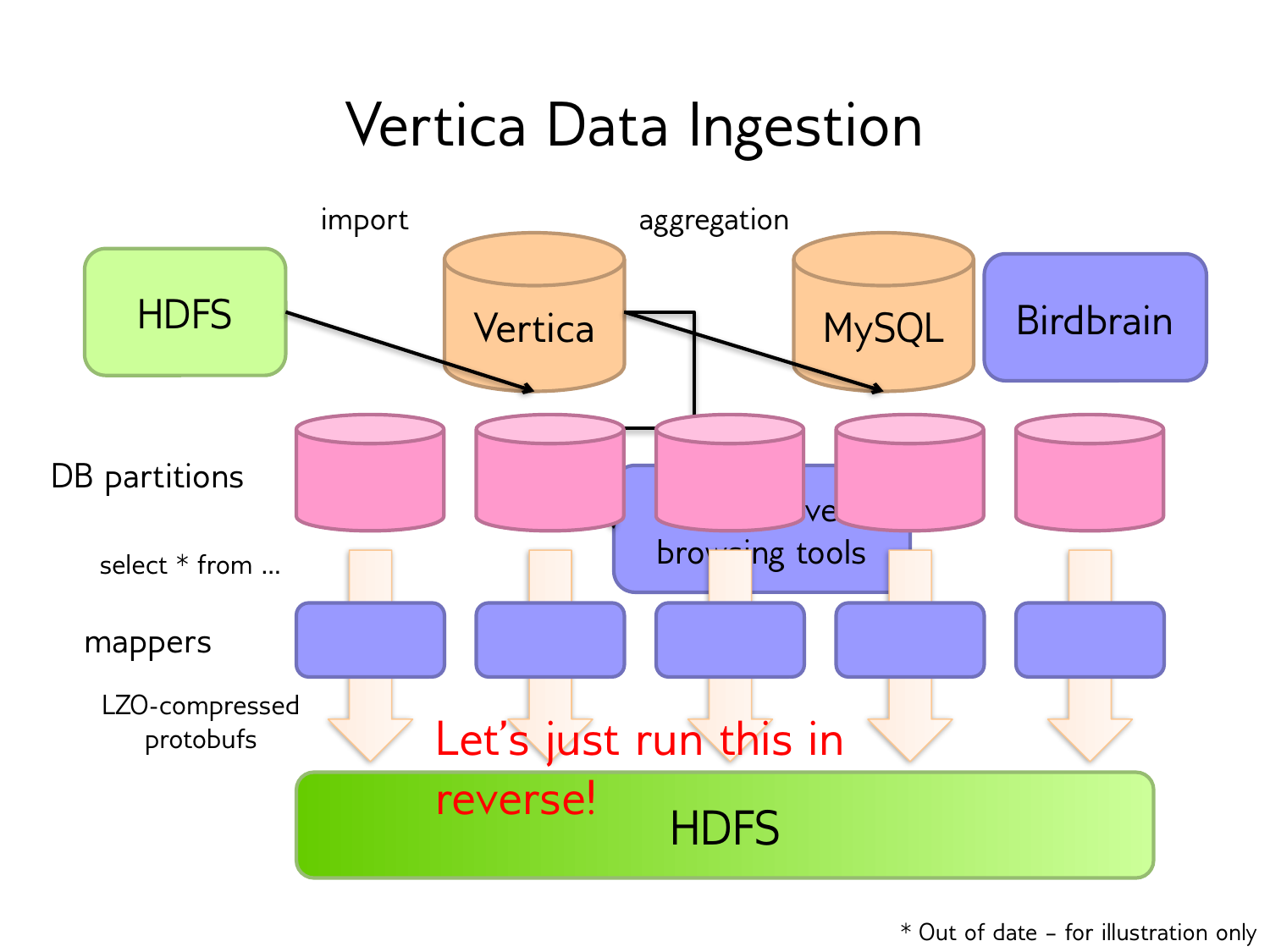

Vertica Data Ingestion
import
aggregation
Vertica
MySQL
HDFS
Birdbrain
HDFS

DB partitions
Interactive
browsing tools
select * from …

LZO-compressed protobufs

mappers
Let’s just run this in reverse!
* Out of date – for illustration only